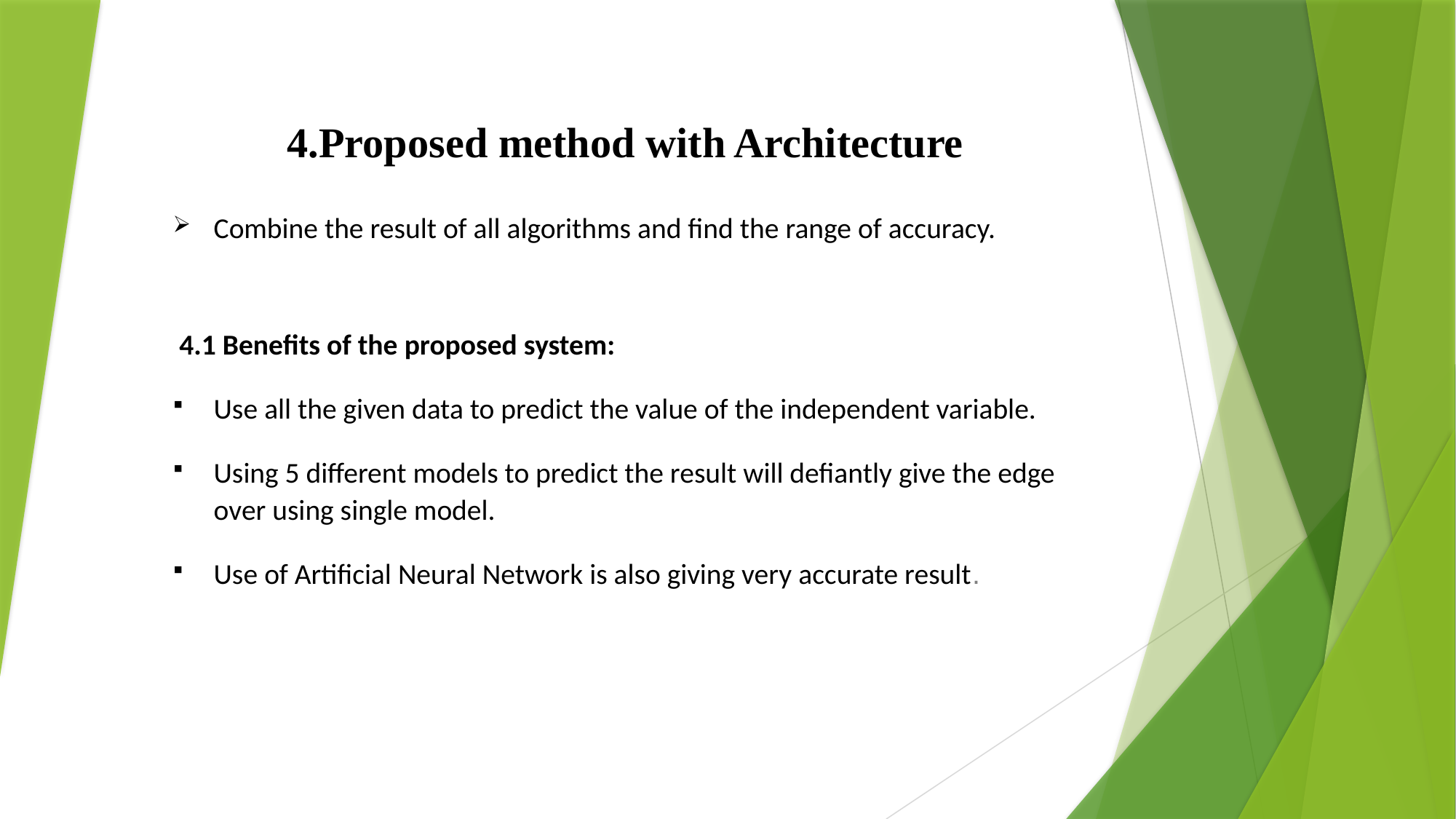

# 4.Proposed method with Architecture
Combine the result of all algorithms and find the range of accuracy.

 4.1 Benefits of the proposed system:
Use all the given data to predict the value of the independent variable.
Using 5 different models to predict the result will defiantly give the edge over using single model.
Use of Artificial Neural Network is also giving very accurate result.